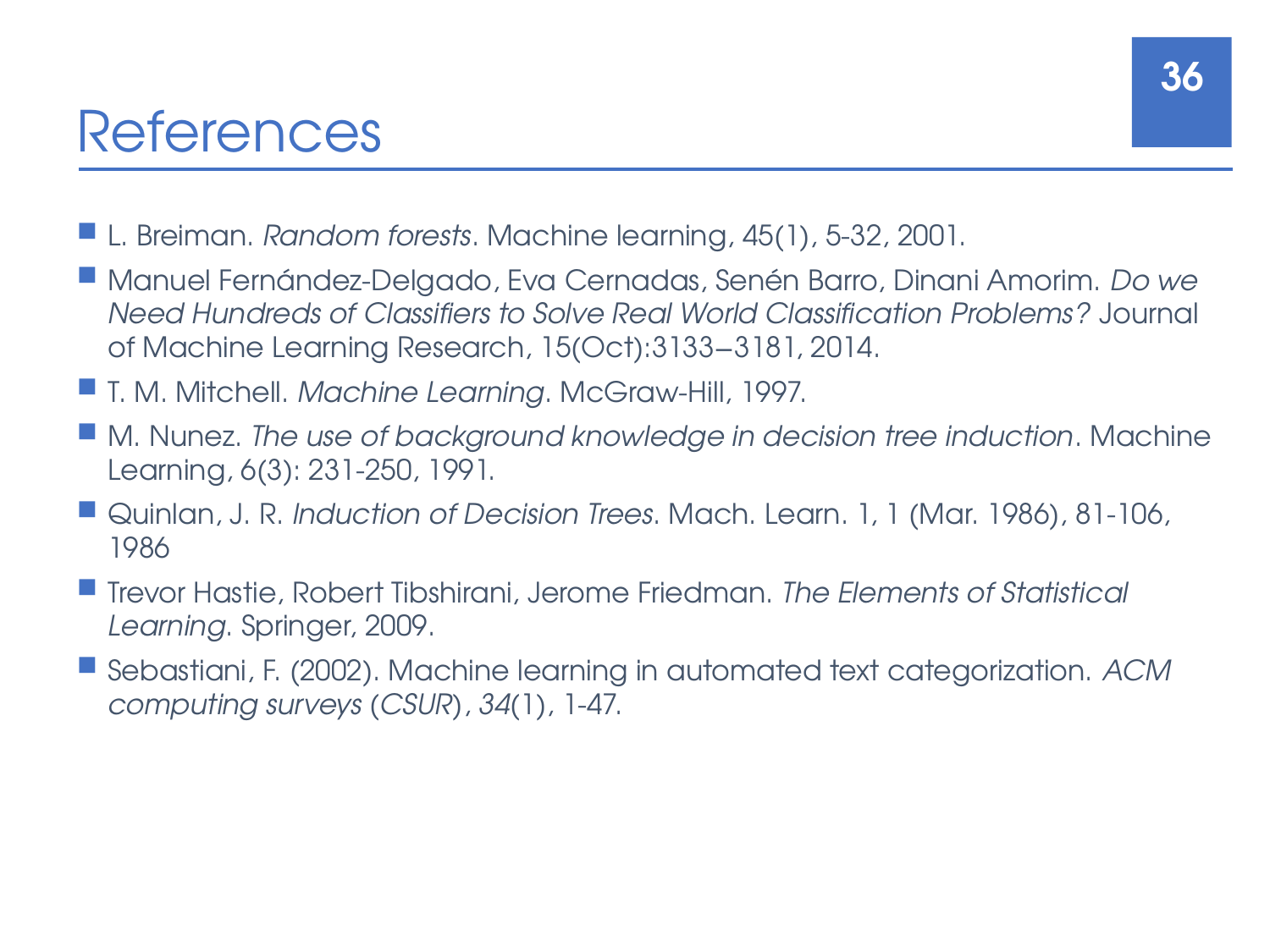

36
# References

L. Breiman. Random forests. Machine learning, 45(1), 5-32, 2001.
Manuel Fernández-Delgado, Eva Cernadas, Senén Barro, Dinani Amorim. Do we Need Hundreds of Classifiers to Solve Real World Classification Problems? Journal of Machine Learning Research, 15(Oct):3133−3181, 2014.
T. M. Mitchell. Machine Learning. McGraw-Hill, 1997.
M. Nunez. The use of background knowledge in decision tree induction. Machine Learning, 6(3): 231-250, 1991.
Quinlan, J. R. Induction of Decision Trees. Mach. Learn. 1, 1 (Mar. 1986), 81-106, 1986
Trevor Hastie, Robert Tibshirani, Jerome Friedman. The Elements of Statistical Learning. Springer, 2009.
Sebastiani, F. (2002). Machine learning in automated text categorization. ACM computing surveys (CSUR), 34(1), 1-47.